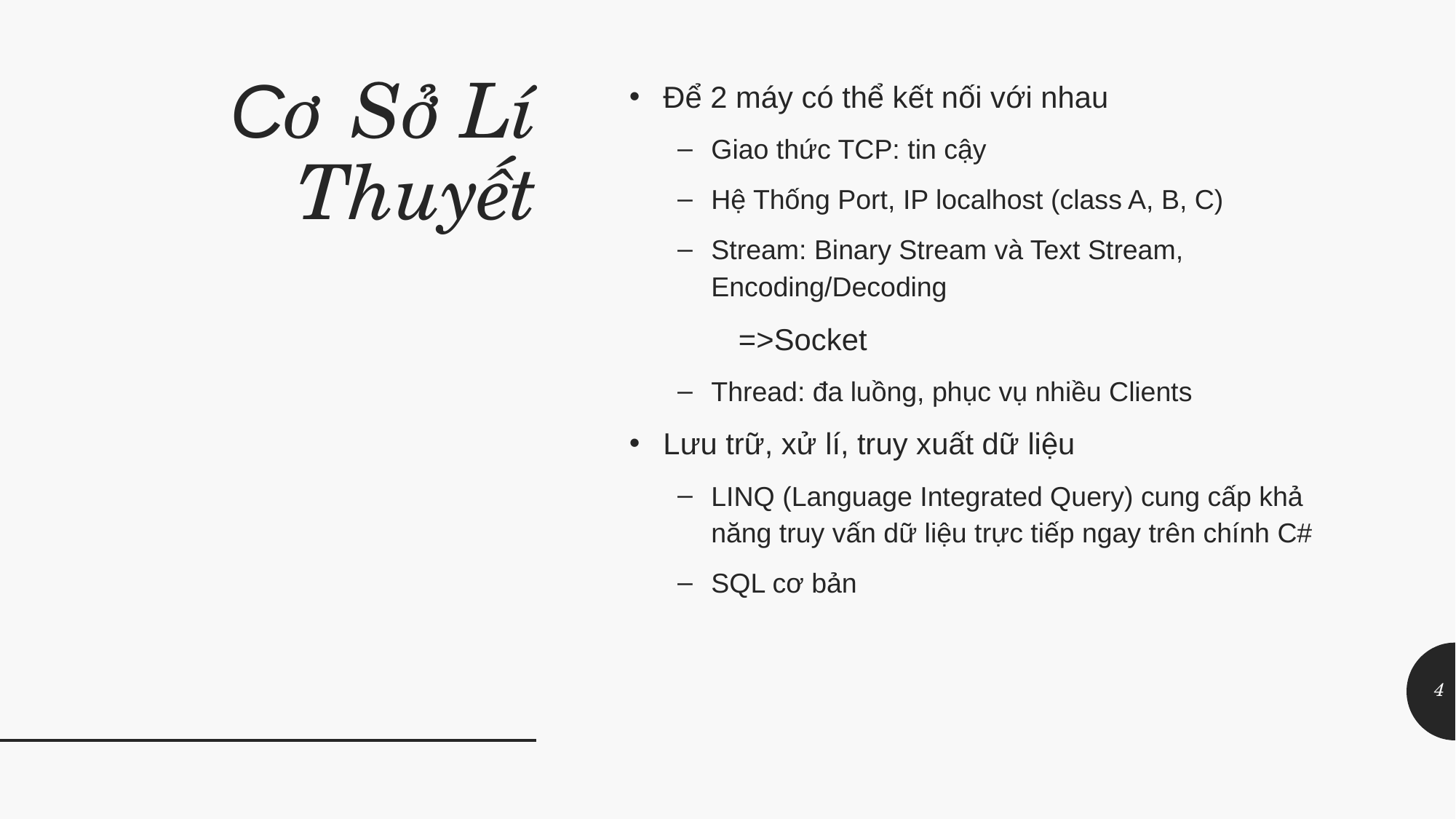

# Cơ Sở Lí Thuyết
Để 2 máy có thể kết nối với nhau
Giao thức TCP: tin cậy
Hệ Thống Port, IP localhost (class A, B, C)
Stream: Binary Stream và Text Stream, Encoding/Decoding
	=>Socket
Thread: đa luồng, phục vụ nhiều Clients
Lưu trữ, xử lí, truy xuất dữ liệu
LINQ (Language Integrated Query) cung cấp khả năng truy vấn dữ liệu trực tiếp ngay trên chính C#
SQL cơ bản

4